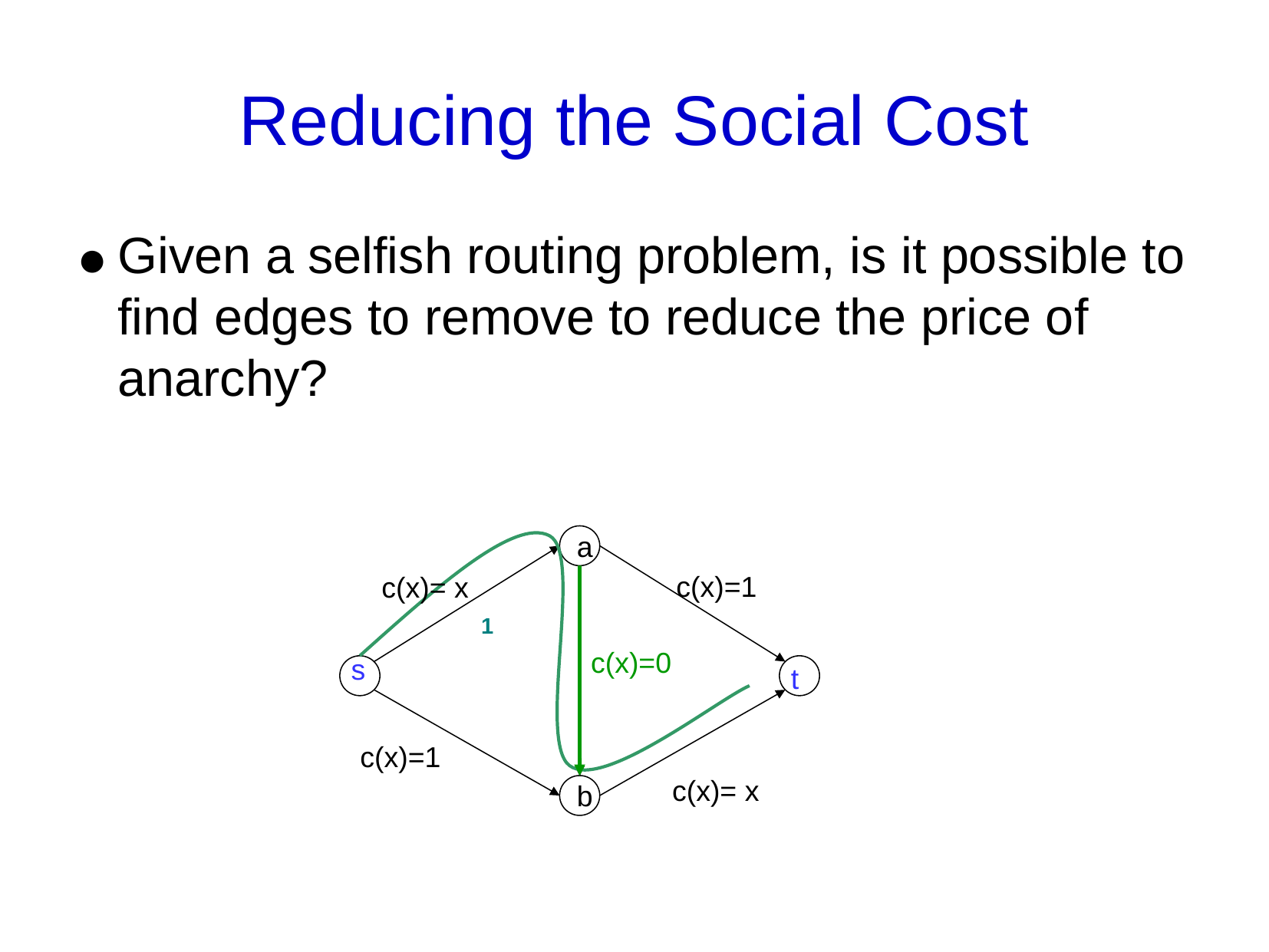

Reducing the Social Cost
Given a selfish routing problem, is it possible to find edges to remove to reduce the price of anarchy?

a
c(x)=1
c(x)= x
1
c(x)=0
s
t

c(x)=1
c(x)= x
b